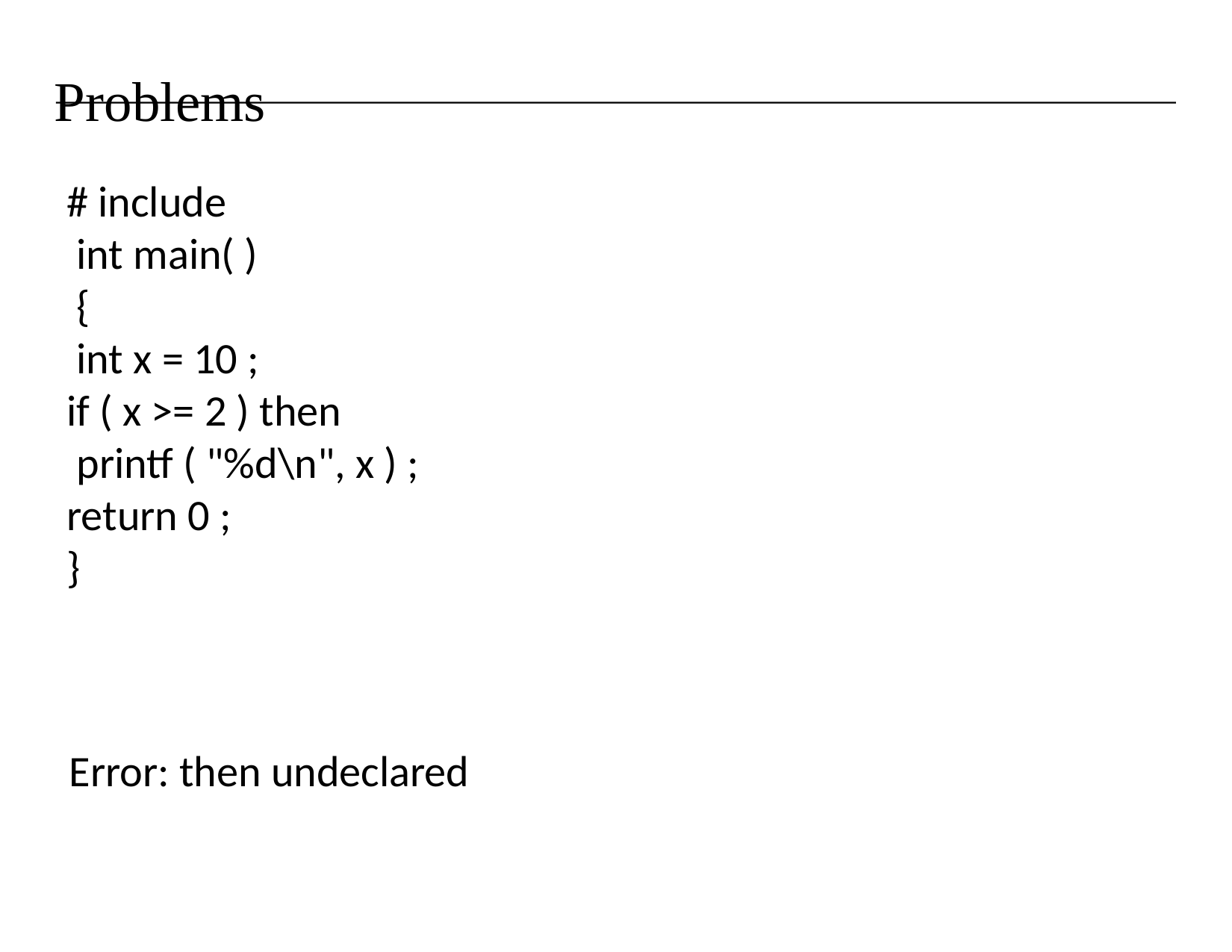

# Problems
# include
 int main( )
 {
 int x = 10 ;
if ( x >= 2 ) then
 printf ( "%d\n", x ) ;
return 0 ;
}
Error: then undeclared